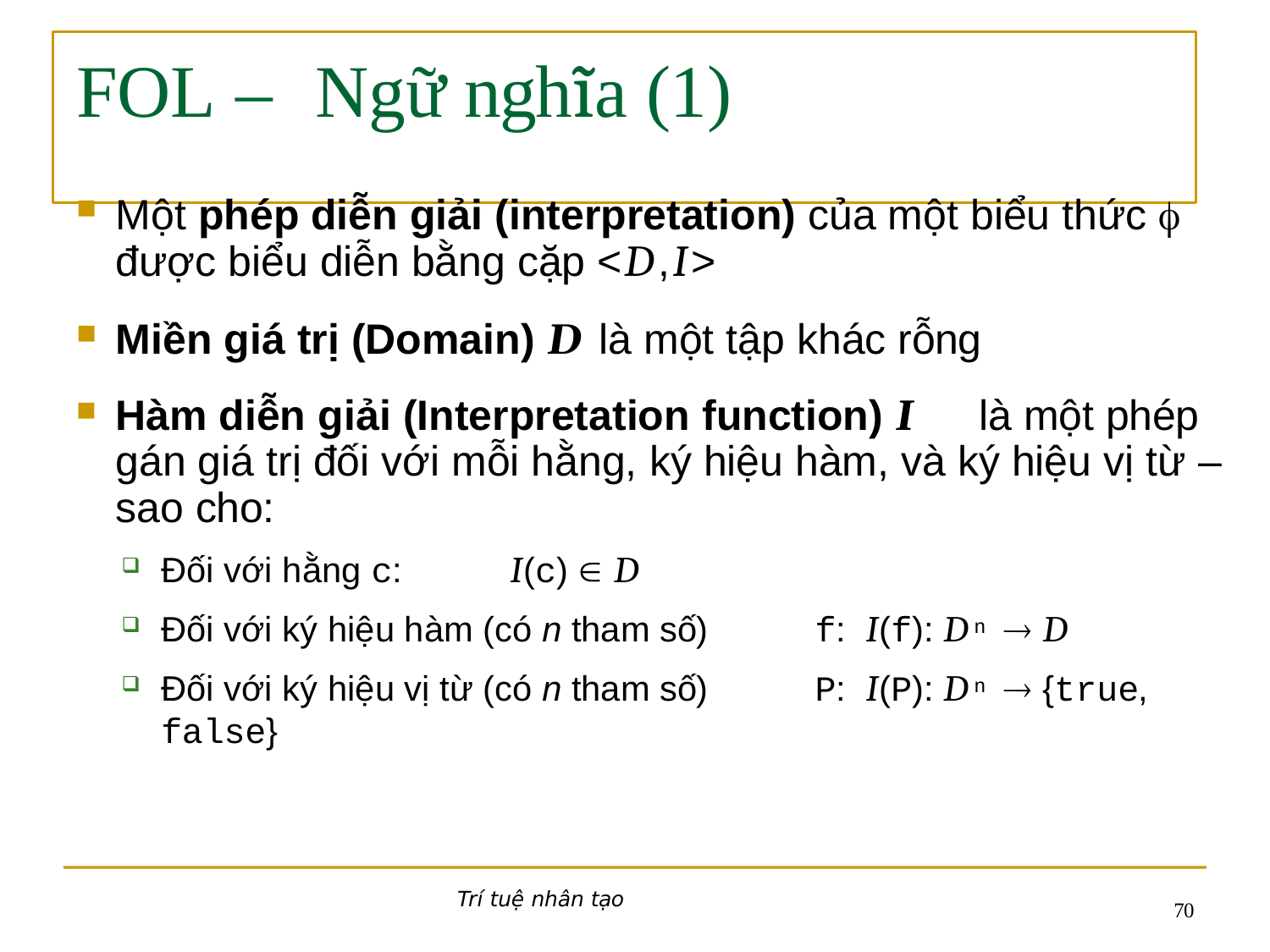

# FOL –	Ngữ nghĩa (1)
Một phép diễn giải (interpretation) của một biểu thức φ
được biểu diễn bằng cặp <D,I>
Miền giá trị (Domain) D là một tập khác rỗng
Hàm diễn giải (Interpretation function) I	là một phép gán giá trị đối với mỗi hằng, ký hiệu hàm, và ký hiệu vị từ – sao cho:
Đối với hằng c:	I(c) ∈ D
Đối với ký hiệu hàm (có n tham số)	f:	I(f): Dn → D
Đối với ký hiệu vị từ (có n tham số)	P:	I(P): Dn → {true, false}

Trí tuệ nhân tạo
70